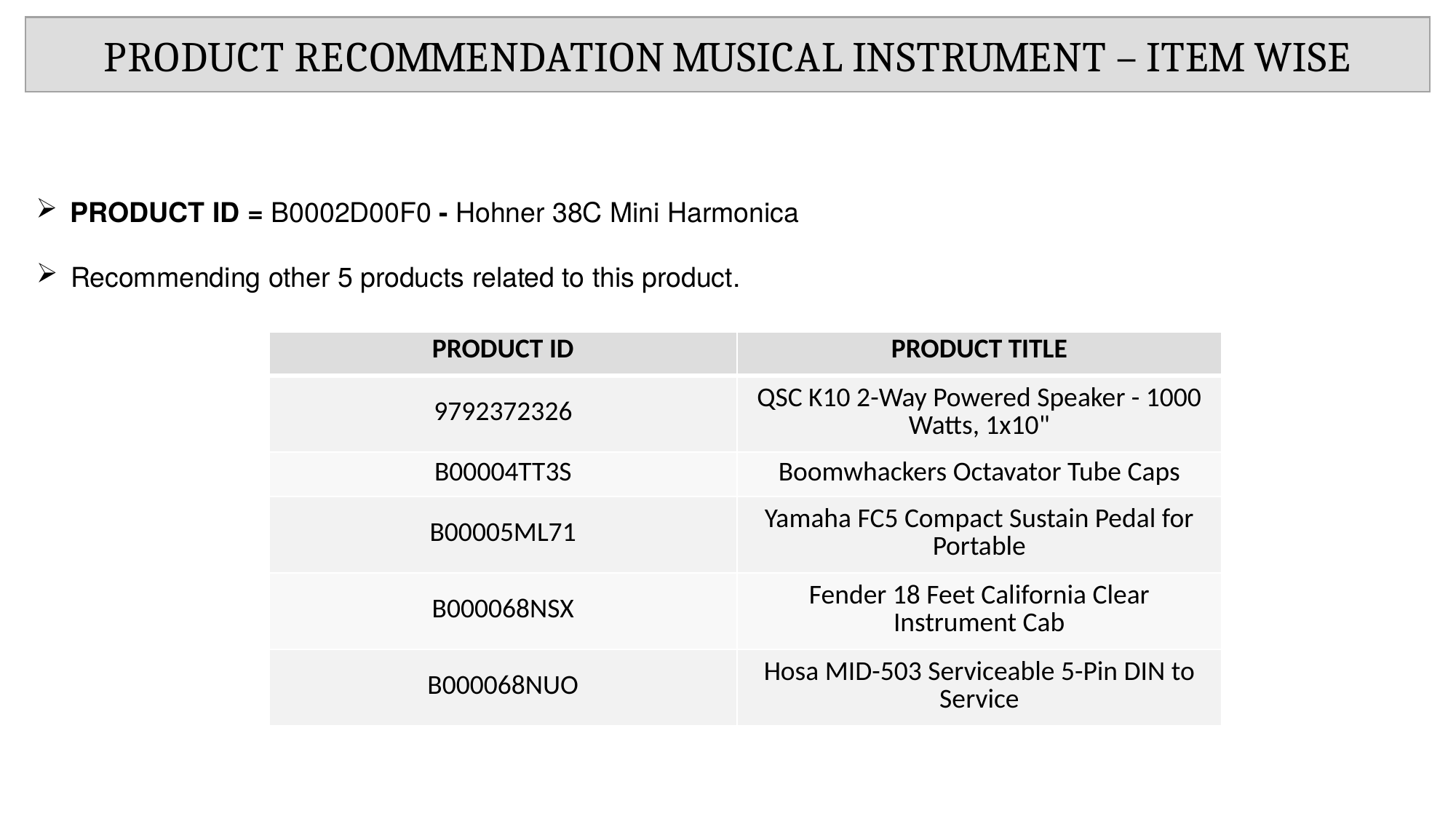

PRODUCT RECOMMENDATION MUSICAL INSTRUMENT – ITEM WISE
PRODUCT ID = B0002D00F0 - Hohner 38C Mini Harmonica
Recommending other 5 products related to this product.
| PRODUCT ID | PRODUCT TITLE |
| --- | --- |
| 9792372326 | QSC K10 2-Way Powered Speaker - 1000 Watts, 1x10" |
| B00004TT3S | Boomwhackers Octavator Tube Caps |
| B00005ML71 | Yamaha FC5 Compact Sustain Pedal for Portable |
| B000068NSX | Fender 18 Feet California Clear Instrument Cab |
| B000068NUO | Hosa MID-503 Serviceable 5-Pin DIN to Service |